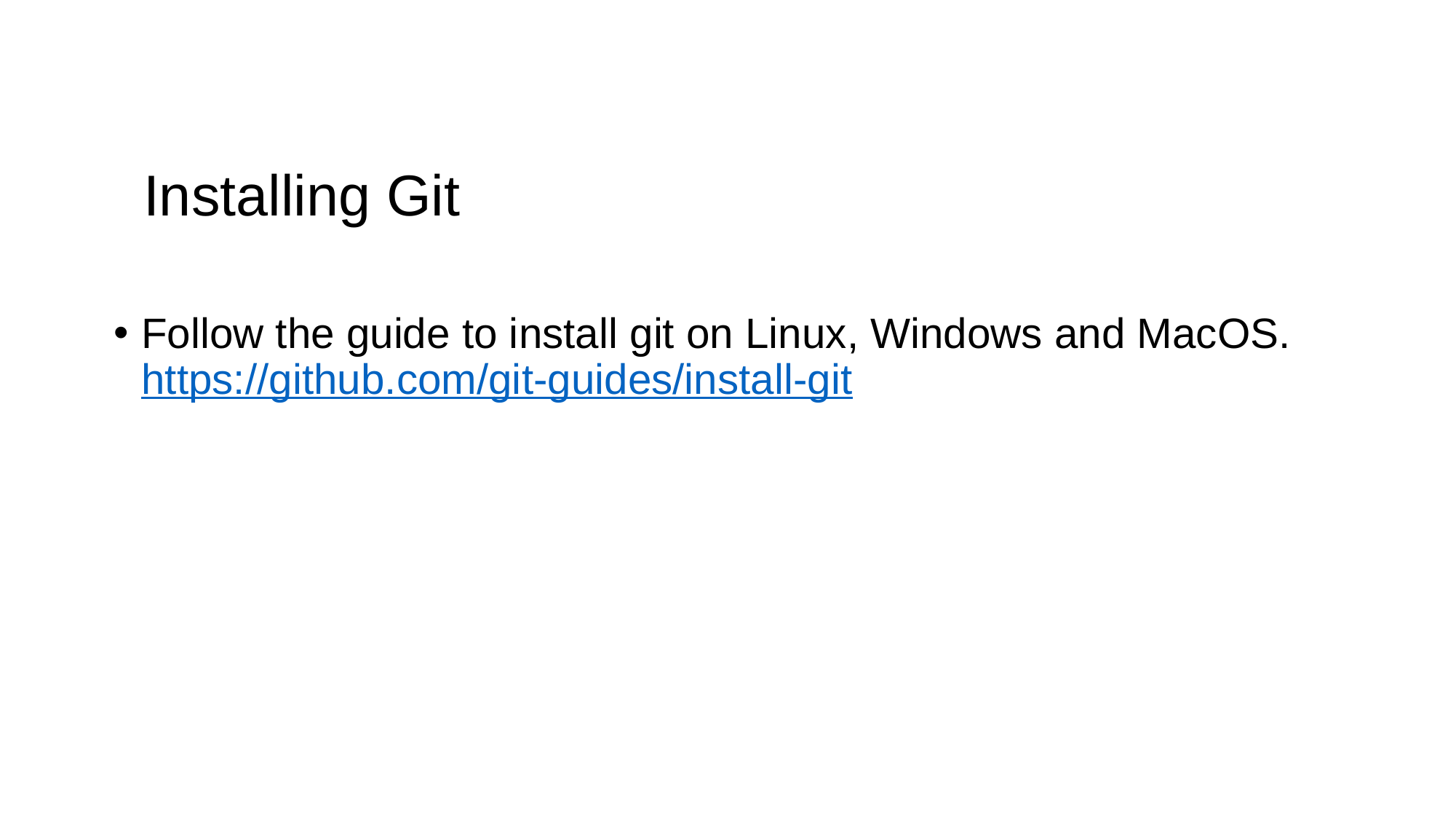

# Installing Git
Follow the guide to install git on Linux, Windows and MacOS.
https://github.com/git-guides/install-git